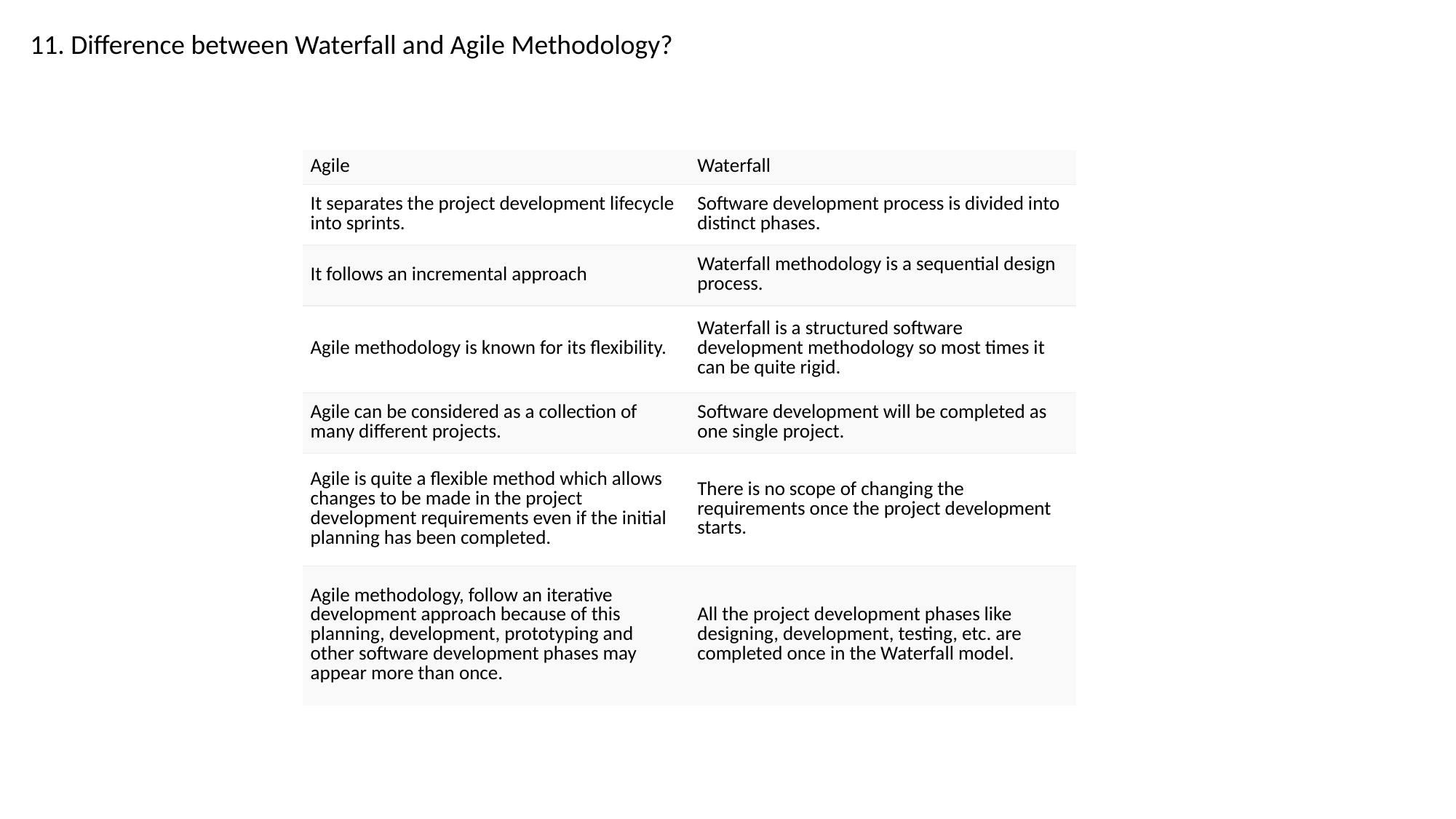

11. Difference between Waterfall and Agile Methodology?

| Agile | Waterfall |
| --- | --- |
| It separates the project development lifecycle into sprints. | Software development process is divided into distinct phases. |
| It follows an incremental approach | Waterfall methodology is a sequential design process. |
| Agile methodology is known for its flexibility. | Waterfall is a structured software development methodology so most times it can be quite rigid. |
| Agile can be considered as a collection of many different projects. | Software development will be completed as one single project. |
| Agile is quite a flexible method which allows changes to be made in the project development requirements even if the initial planning has been completed. | There is no scope of changing the requirements once the project development starts. |
| Agile methodology, follow an iterative development approach because of this planning, development, prototyping and other software development phases may appear more than once. | All the project development phases like designing, development, testing, etc. are completed once in the Waterfall model. |